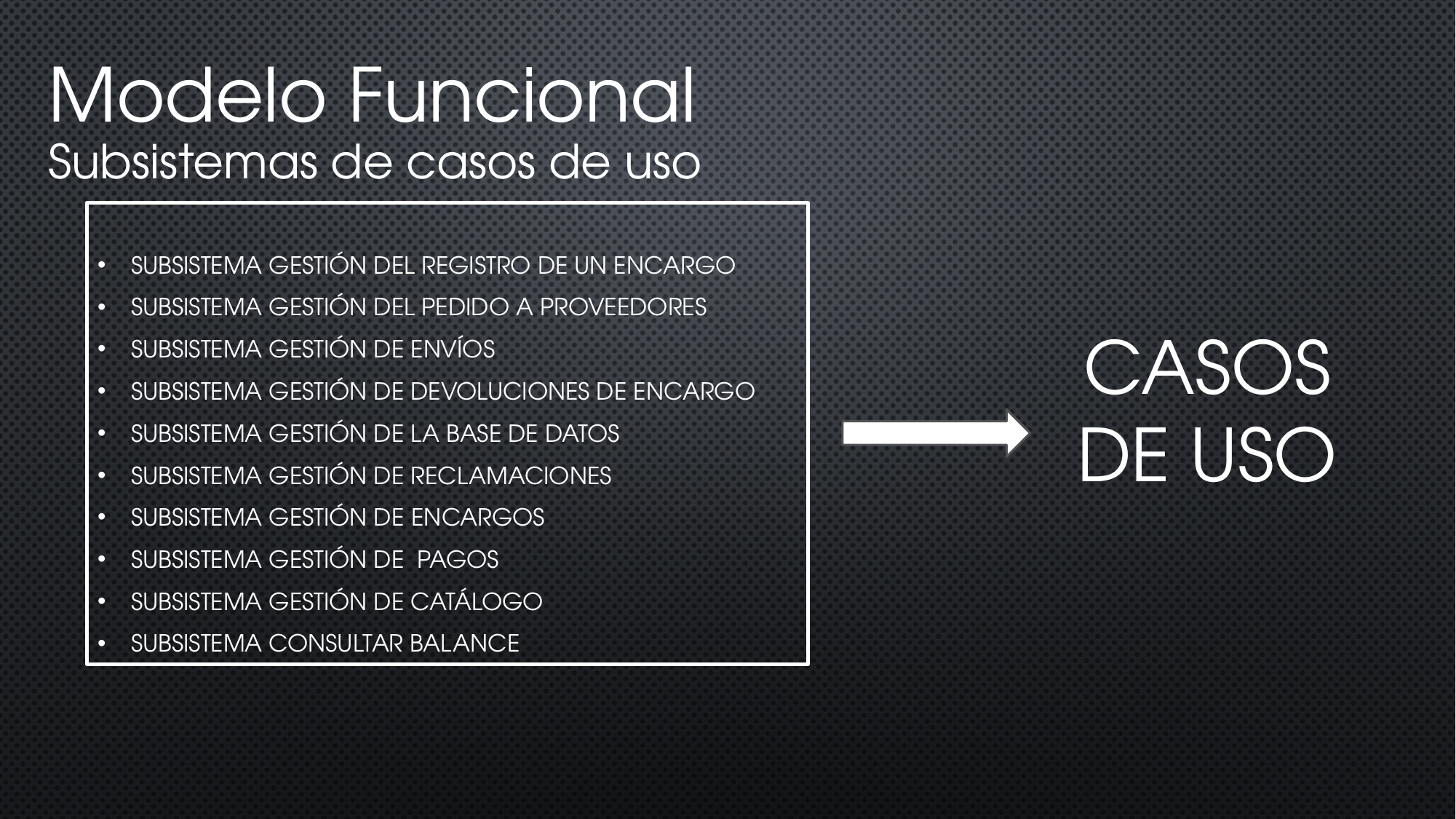

Modelo Funcional
Subsistemas de casos de uso

Subsistema Gestión del registro de un encargo
Subsistema Gestión del pedido a proveedores
Subsistema Gestión de envíos
Subsistema Gestión de devoluciones de encargo
Subsistema Gestión de la base de datos
Subsistema Gestión de reclamaciones
Subsistema Gestión de encargos
Subsistema Gestión de  pagos
Subsistema Gestión de catálogo
Subsistema Consultar balance

CASOS DE USO